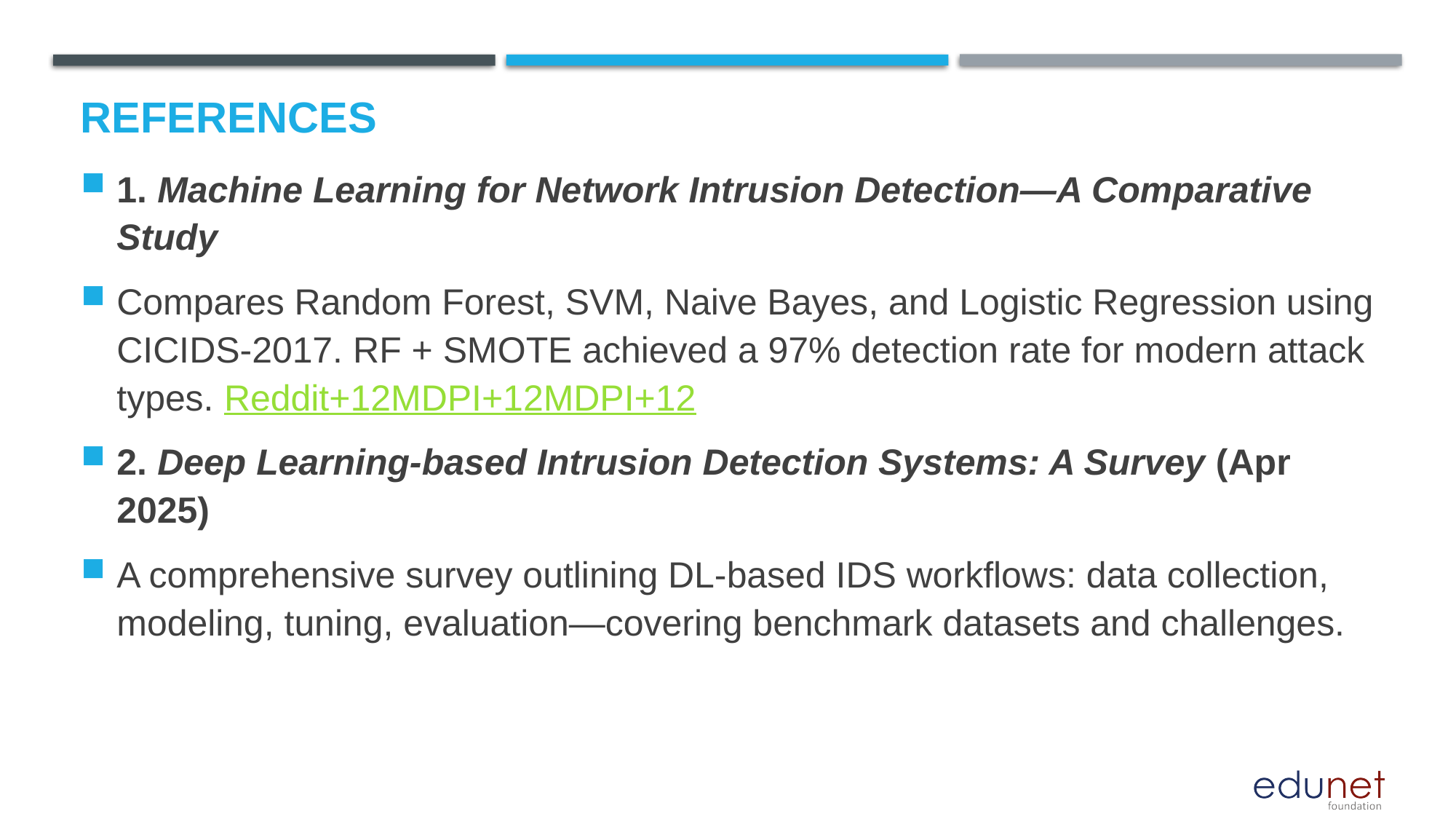

# References
1. Machine Learning for Network Intrusion Detection—A Comparative Study
Compares Random Forest, SVM, Naive Bayes, and Logistic Regression using CICIDS‑2017. RF + SMOTE achieved a 97% detection rate for modern attack types. Reddit+12MDPI+12MDPI+12
2. Deep Learning‑based Intrusion Detection Systems: A Survey (Apr 2025)
A comprehensive survey outlining DL-based IDS workflows: data collection, modeling, tuning, evaluation—covering benchmark datasets and challenges.